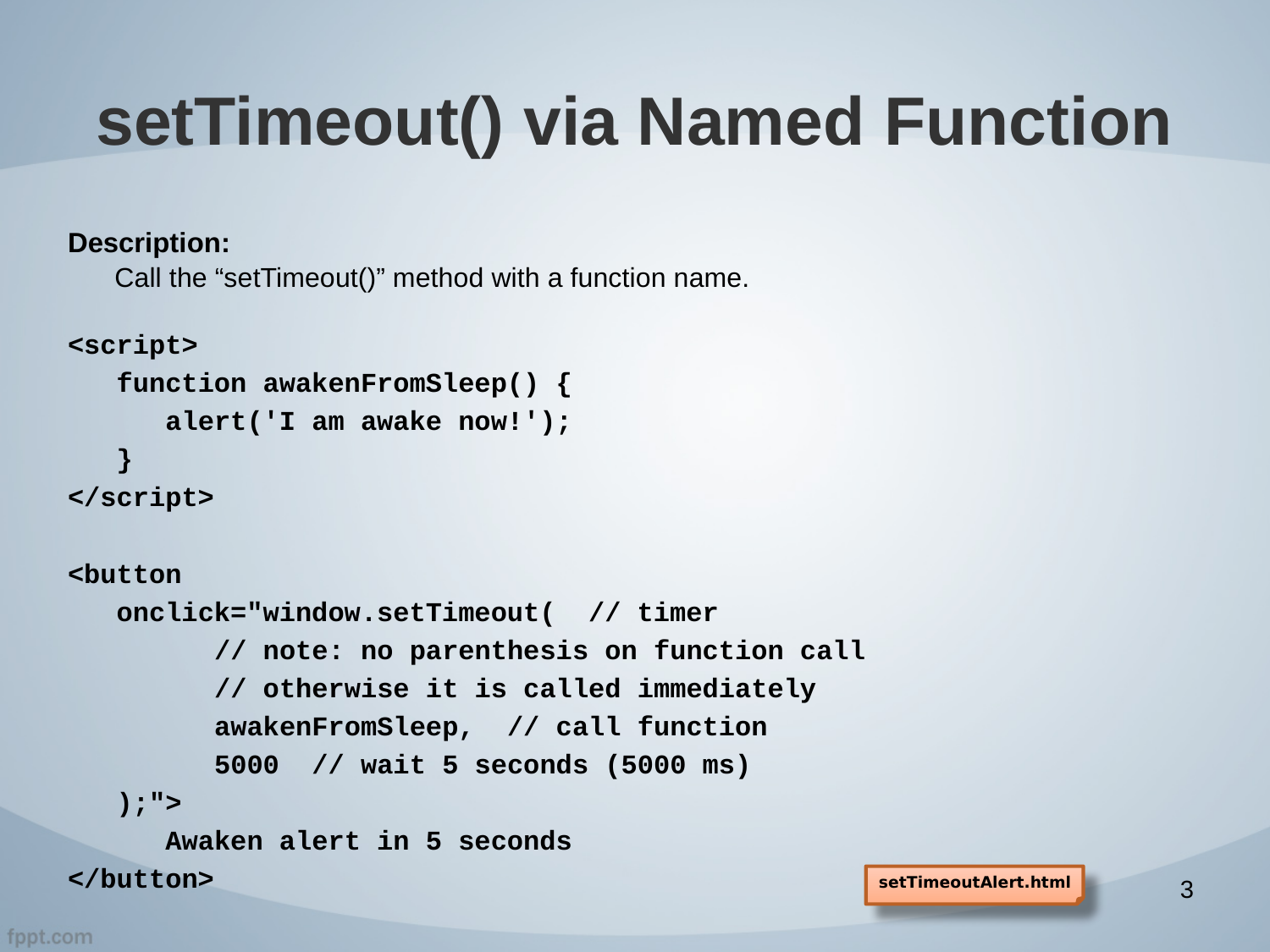

# setTimeout() via Named Function
Description:
Call the “setTimeout()” method with a function name.

<script>
   function awakenFromSleep() {
      alert('I am awake now!');
   }
</script>

<button
   onclick="window.setTimeout(  // timer
         // note: no parenthesis on function call
         // otherwise it is called immediately
         awakenFromSleep,  // call function
         5000  // wait 5 seconds (5000 ms)
   );">
      Awaken alert in 5 seconds
</button>
setTimeoutAlert.html
3